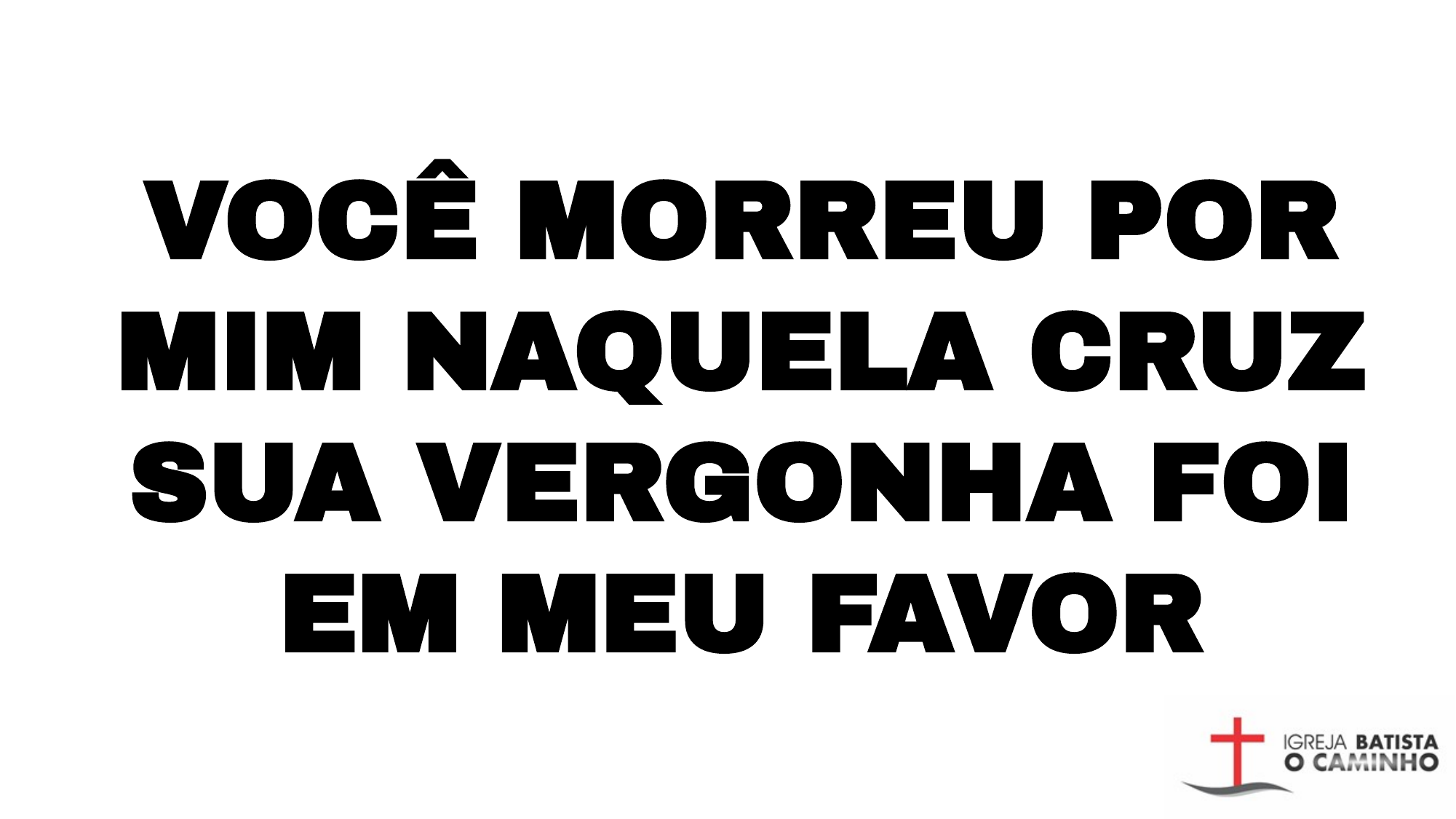

VOCÊ MORREU POR MIM NAQUELA CRUZ
SUA VERGONHA FOI EM MEU FAVOR